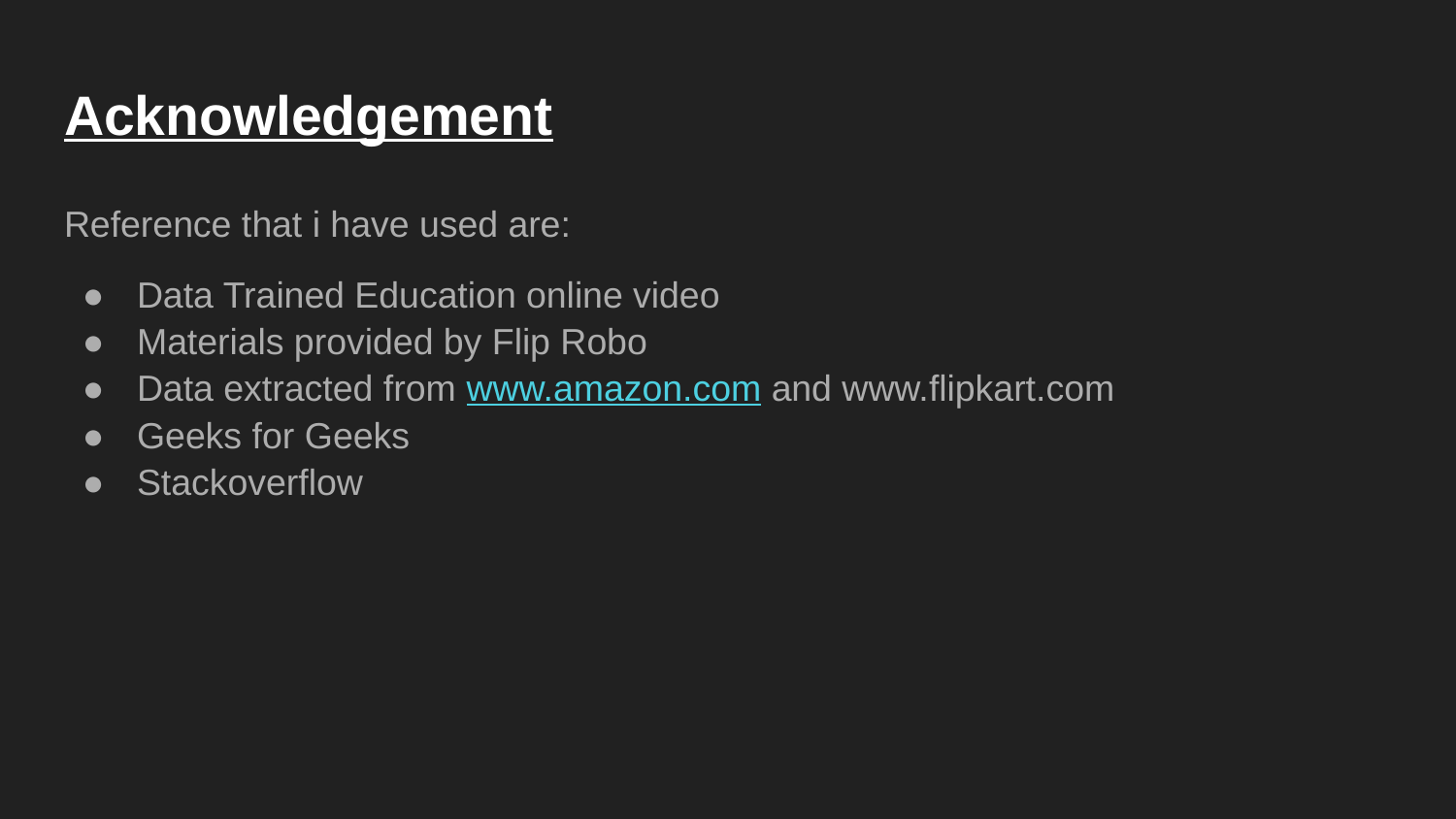

# Acknowledgement
Reference that i have used are:
Data Trained Education online video
Materials provided by Flip Robo
Data extracted from www.amazon.com and www.flipkart.com
Geeks for Geeks
Stackoverflow